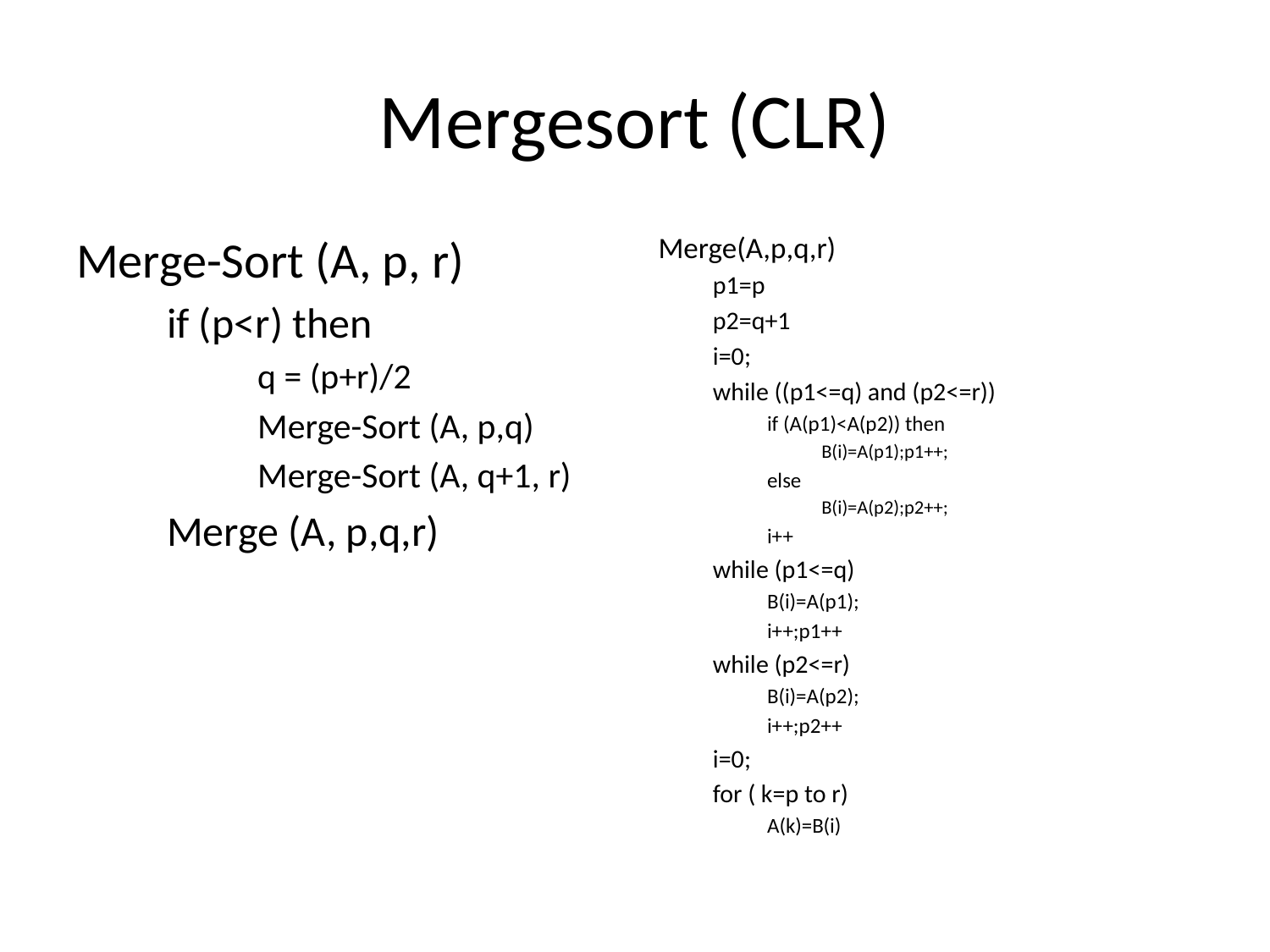

# Mergesort (CLR)
Merge-Sort (A, p, r)
if (p<r) then
q = (p+r)/2
Merge-Sort (A, p,q)
Merge-Sort (A, q+1, r)
Merge (A, p,q,r)
Merge(A,p,q,r)
p1=p
p2=q+1
i=0;
while ((p1<=q) and (p2<=r))
if (A(p1)<A(p2)) then
B(i)=A(p1);p1++;
else
B(i)=A(p2);p2++;
i++
while (p1<=q)
B(i)=A(p1);
i++;p1++
while (p2<=r)
B(i)=A(p2);
i++;p2++
i=0;
for ( k=p to r)
A(k)=B(i)